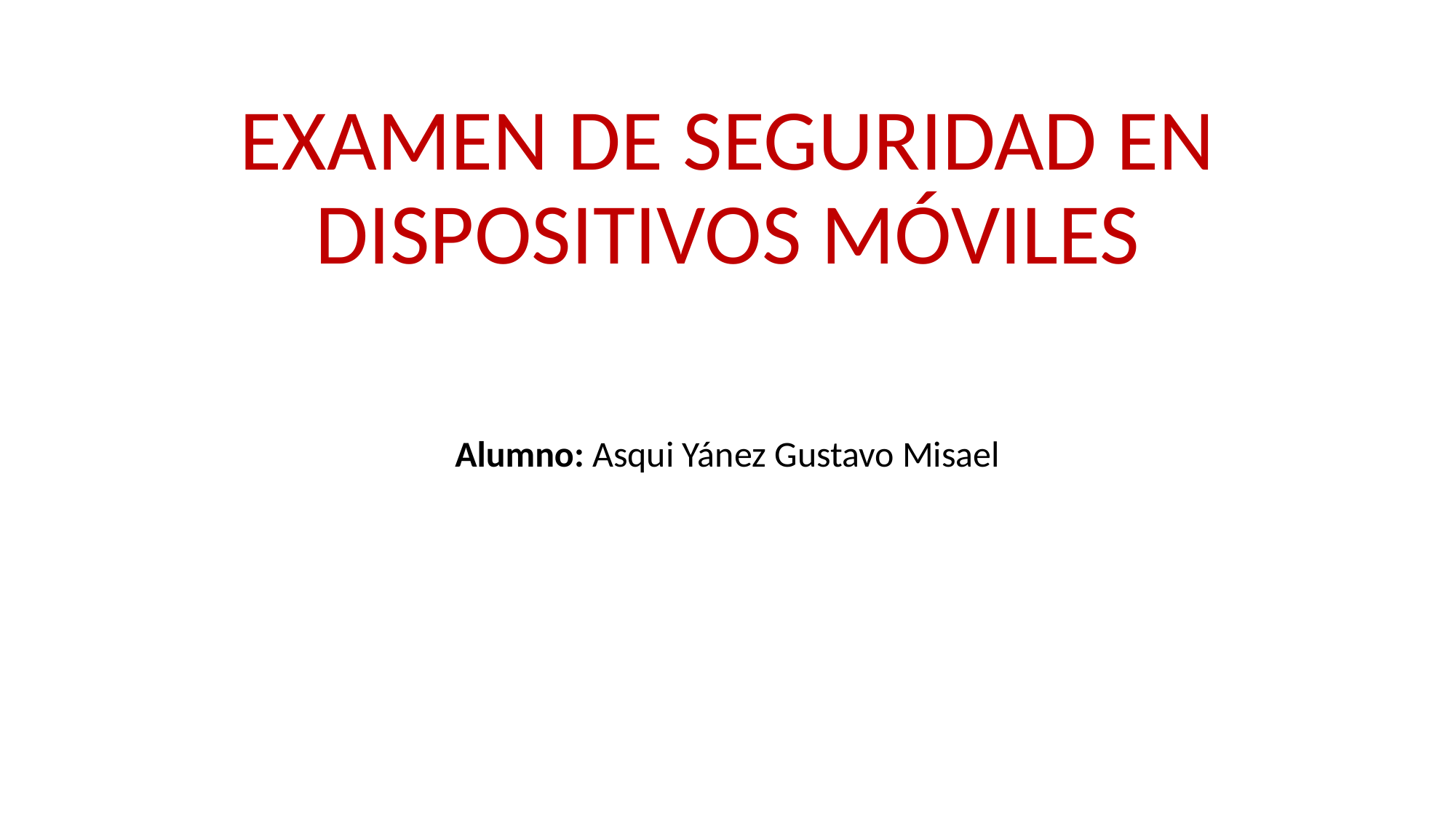

# EXAMEN DE SEGURIDAD EN DISPOSITIVOS MÓVILES
Alumno: Asqui Yánez Gustavo Misael